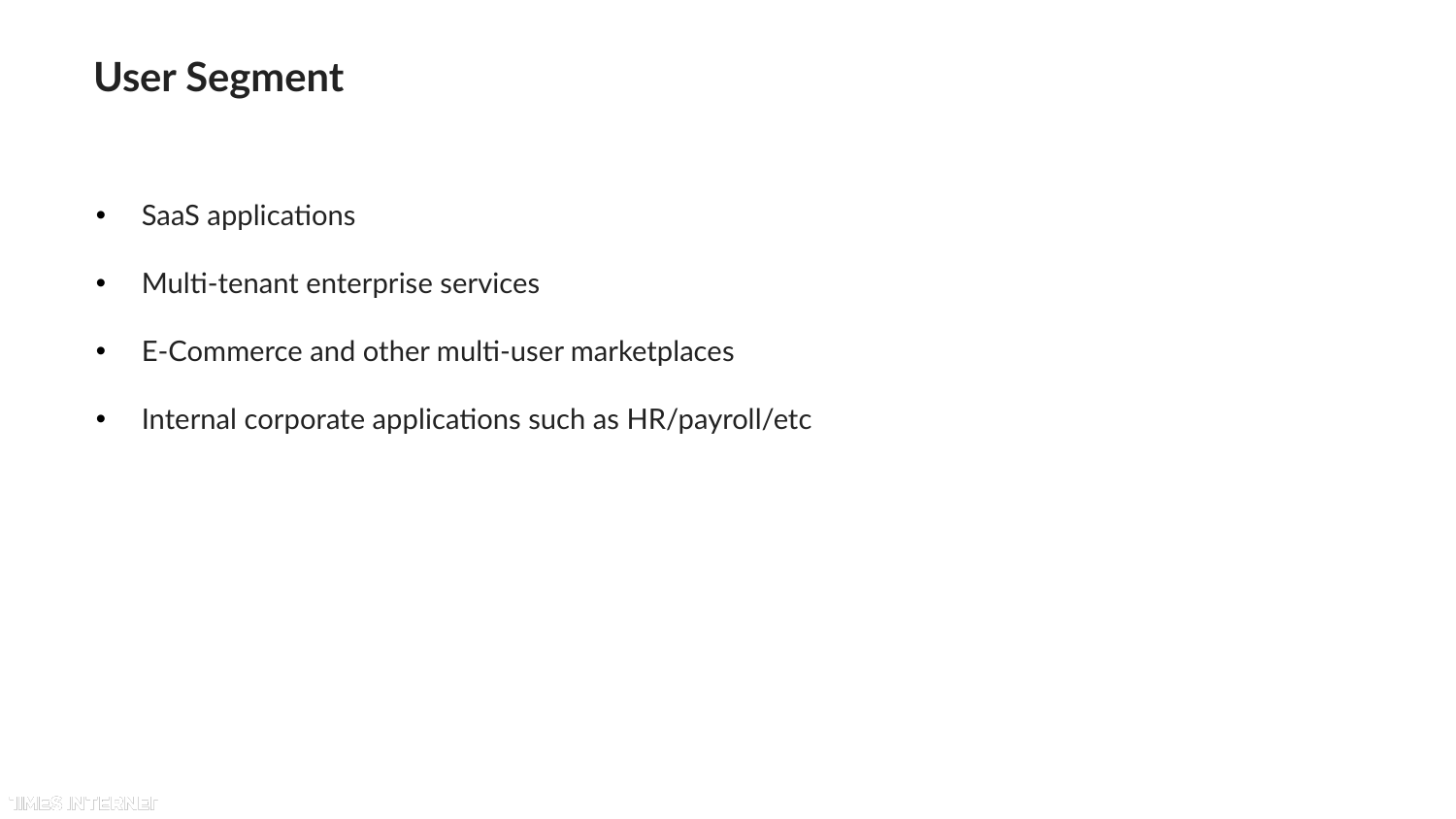

# User Segment
SaaS applications

Multi-tenant enterprise services

E-Commerce and other multi-user marketplaces

Internal corporate applications such as HR/payroll/etc